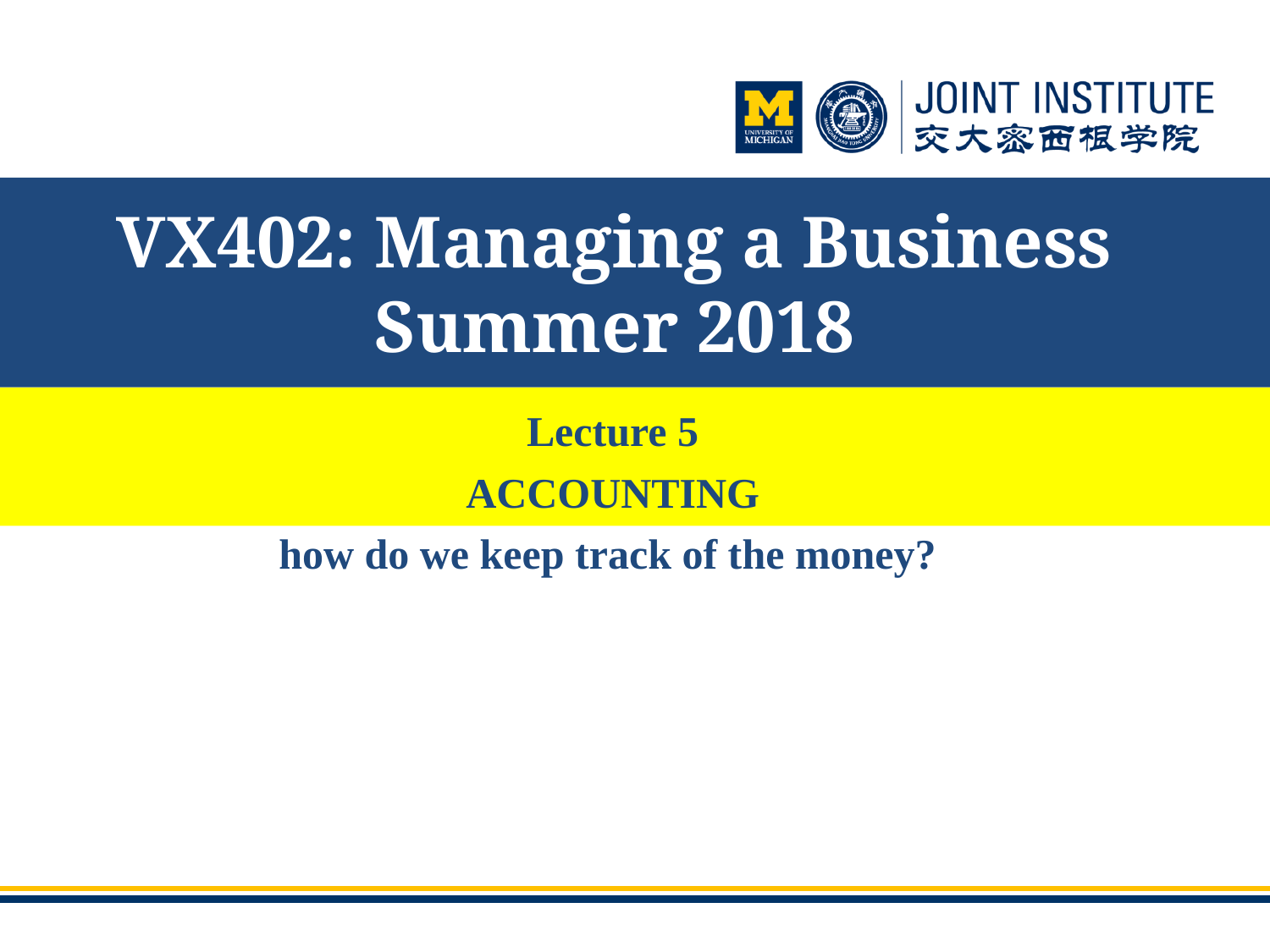

# VX402: Managing a Business Summer 2018
Lecture 5
ACCOUNTING
how do we keep track of the money?